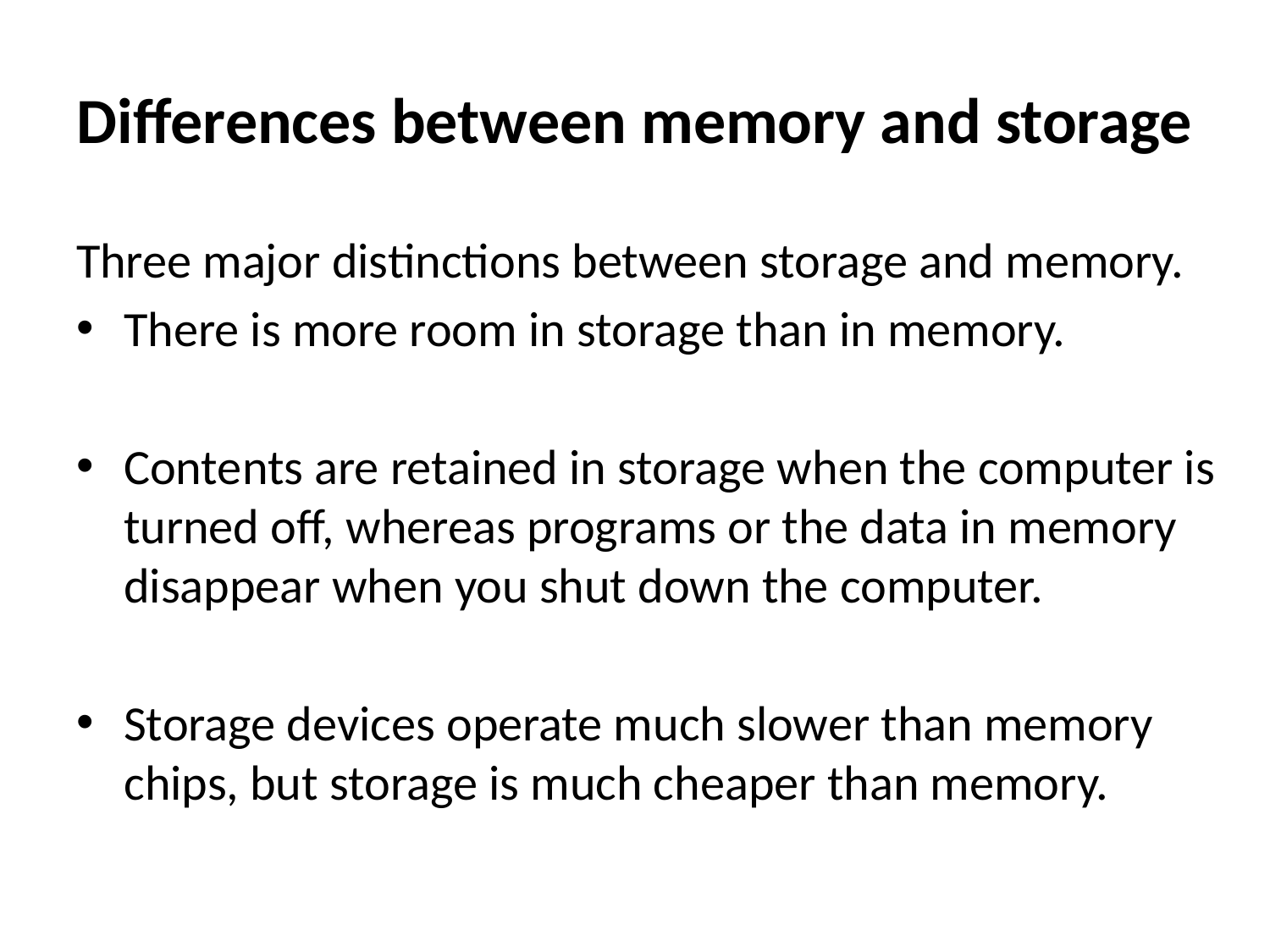

# Differences between memory and storage
Three major distinctions between storage and memory.
There is more room in storage than in memory.

Contents are retained in storage when the computer is turned off, whereas programs or the data in memory disappear when you shut down the computer.

Storage devices operate much slower than memory chips, but storage is much cheaper than memory.